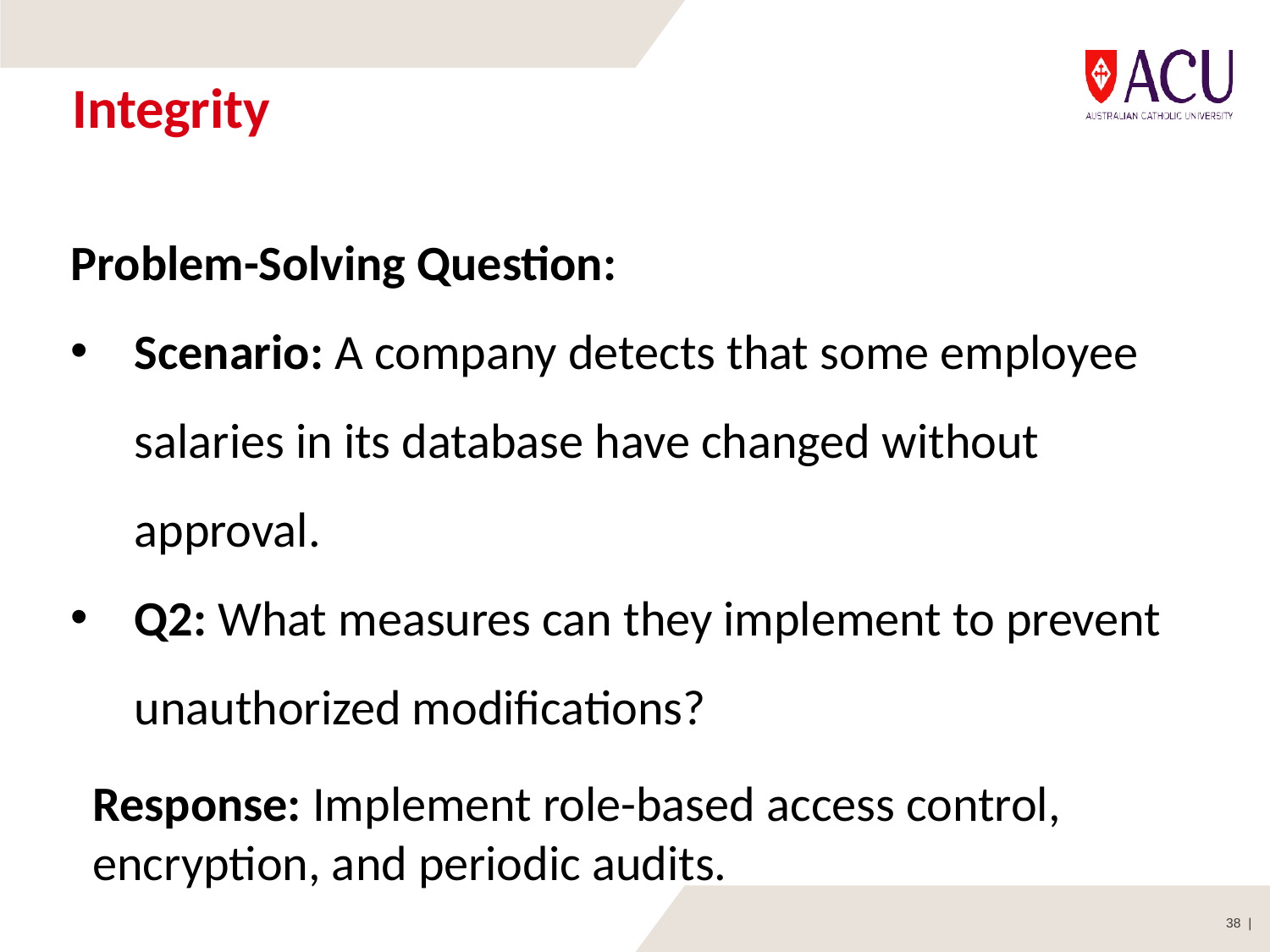

# Integrity
Problem-Solving Question:
Scenario: A company detects that some employee salaries in its database have changed without approval.
Q2: What measures can they implement to prevent unauthorized modifications?
Response: Implement role-based access control, encryption, and periodic audits.
38 |